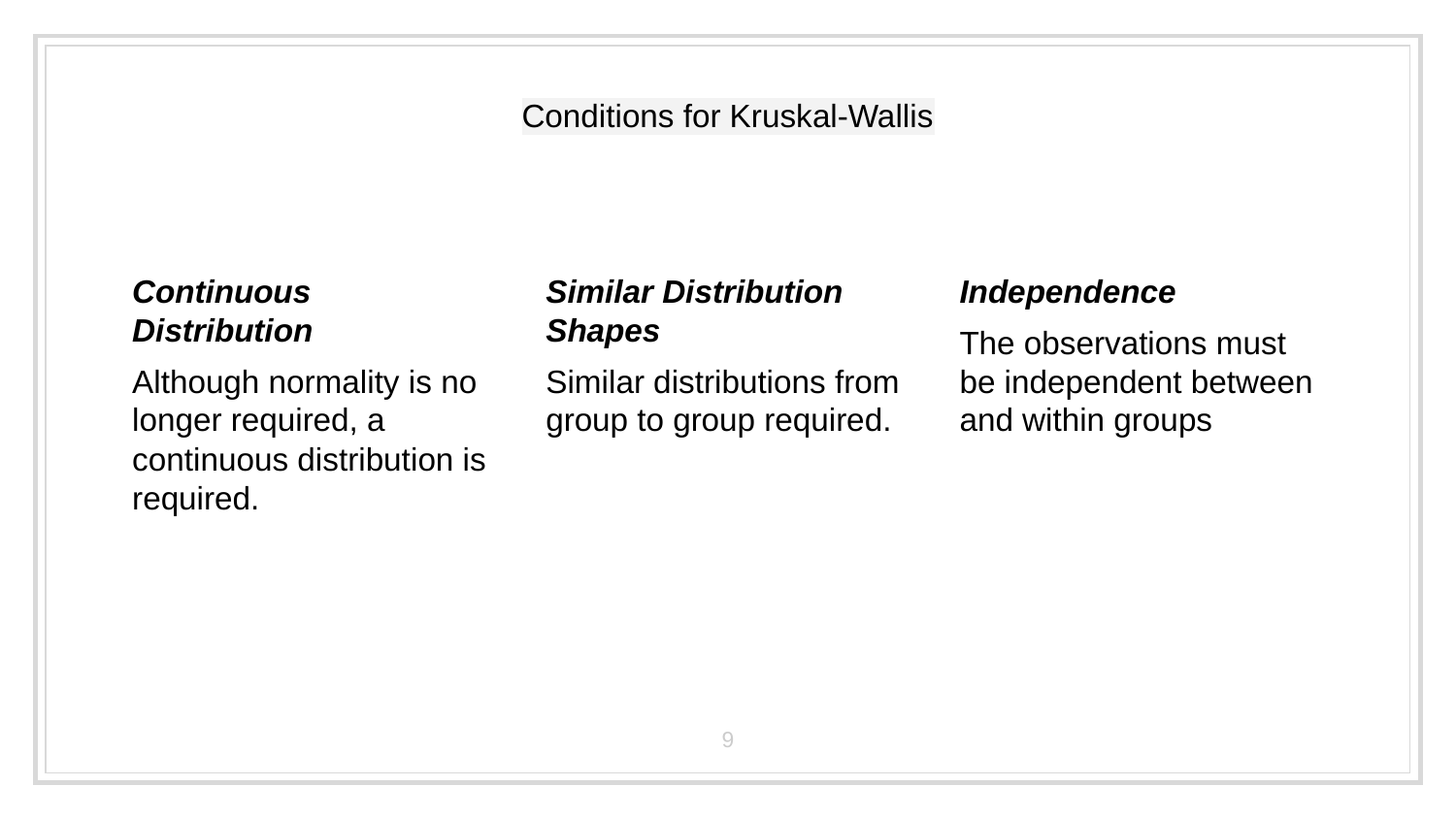

# Conditions for Kruskal-Wallis
Continuous Distribution
Although normality is no longer required, a continuous distribution is required.
Similar Distribution Shapes
Similar distributions from group to group required.

Independence
The observations must be independent between and within groups

9